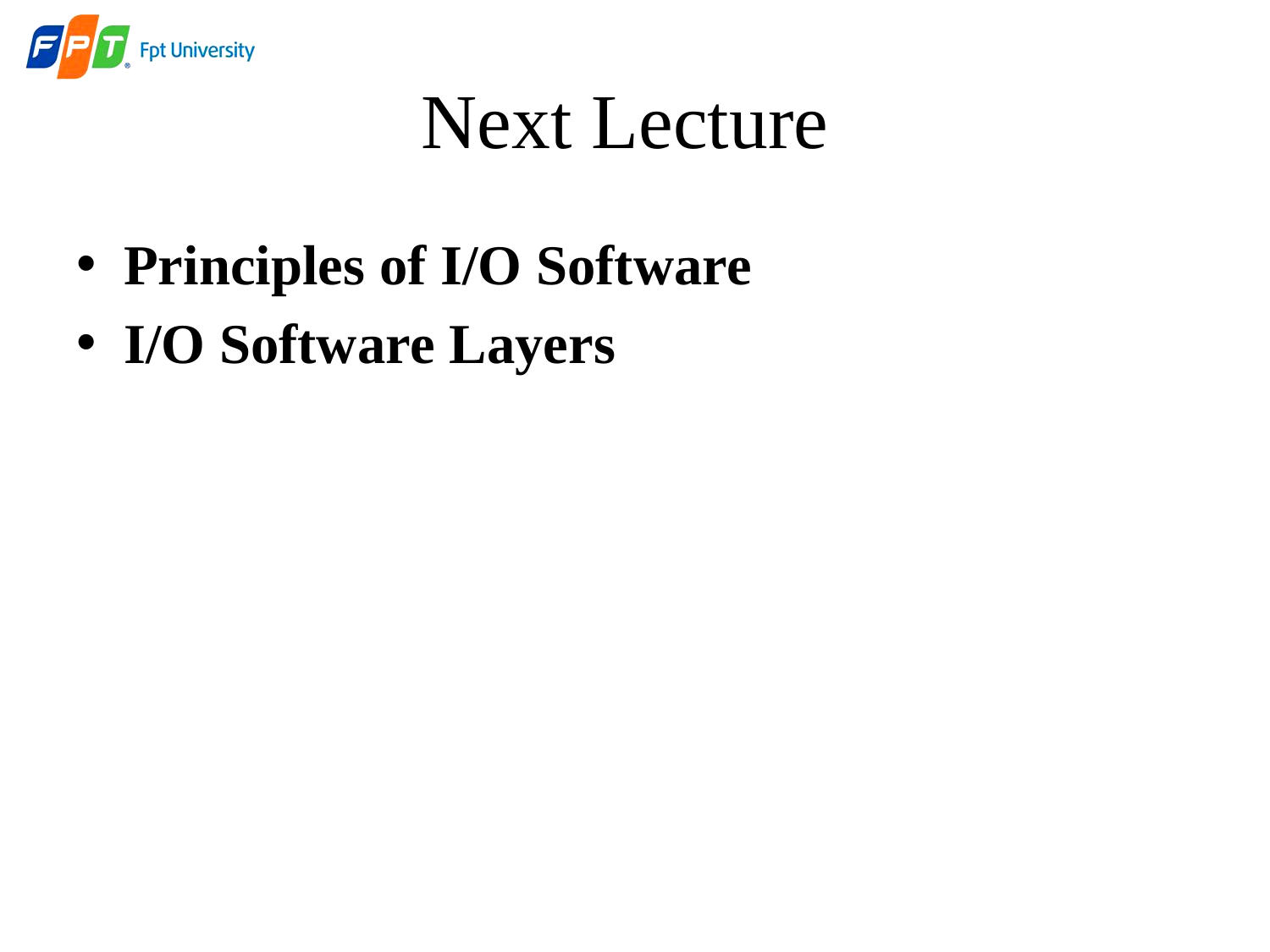

# Next Lecture
Principles of I/O Software
I/O Software Layers